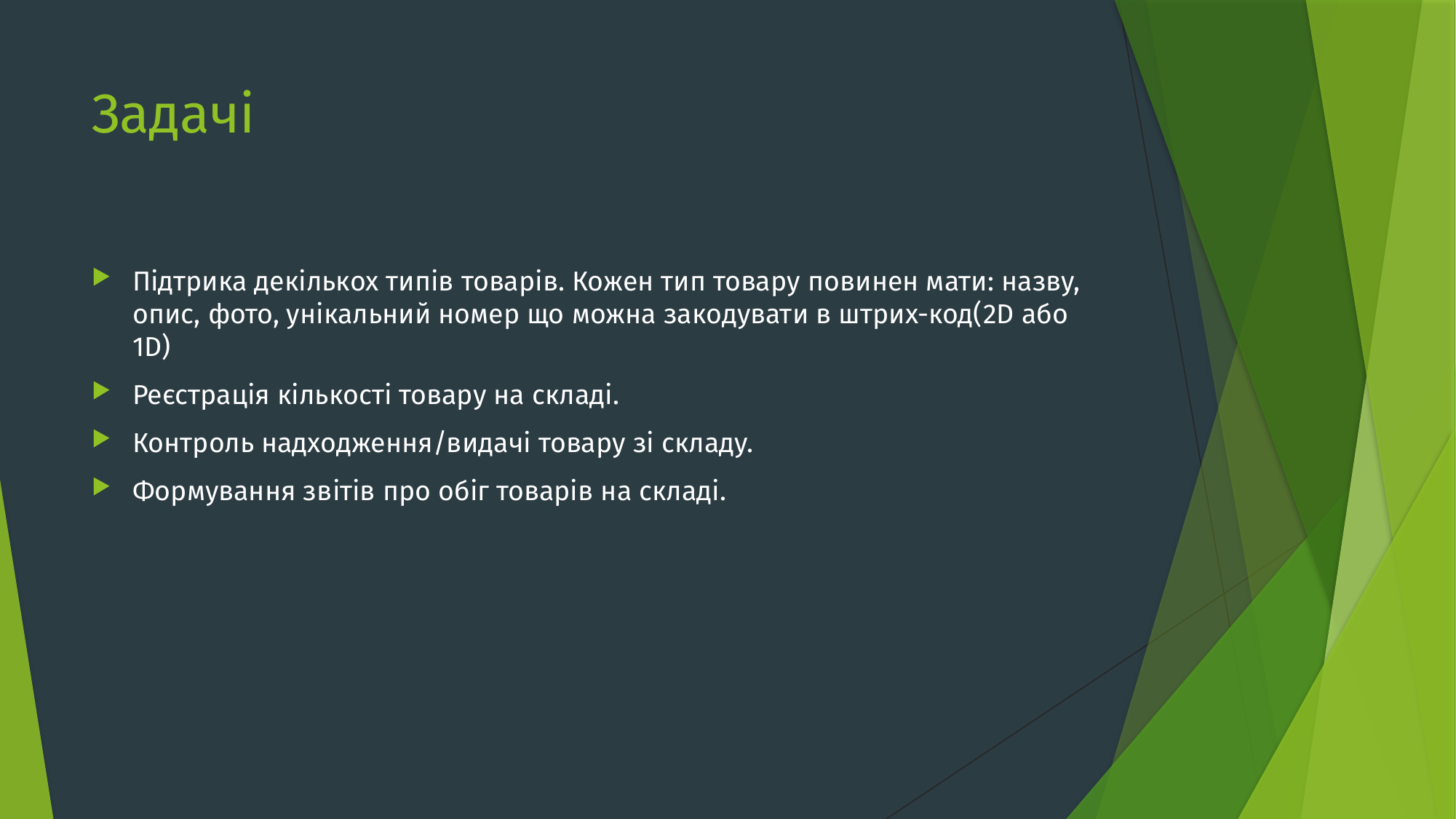

# Задачі
Підтрика декількох типів товарів. Кожен тип товару повинен мати: назву, опис, фото, унікальний номер що можна закодувати в штрих-код(2D або 1D)
Реєстрація кількості товару на складі.
Контроль надходження/видачі товару зі складу.
Формування звітів про обіг товарів на складі.